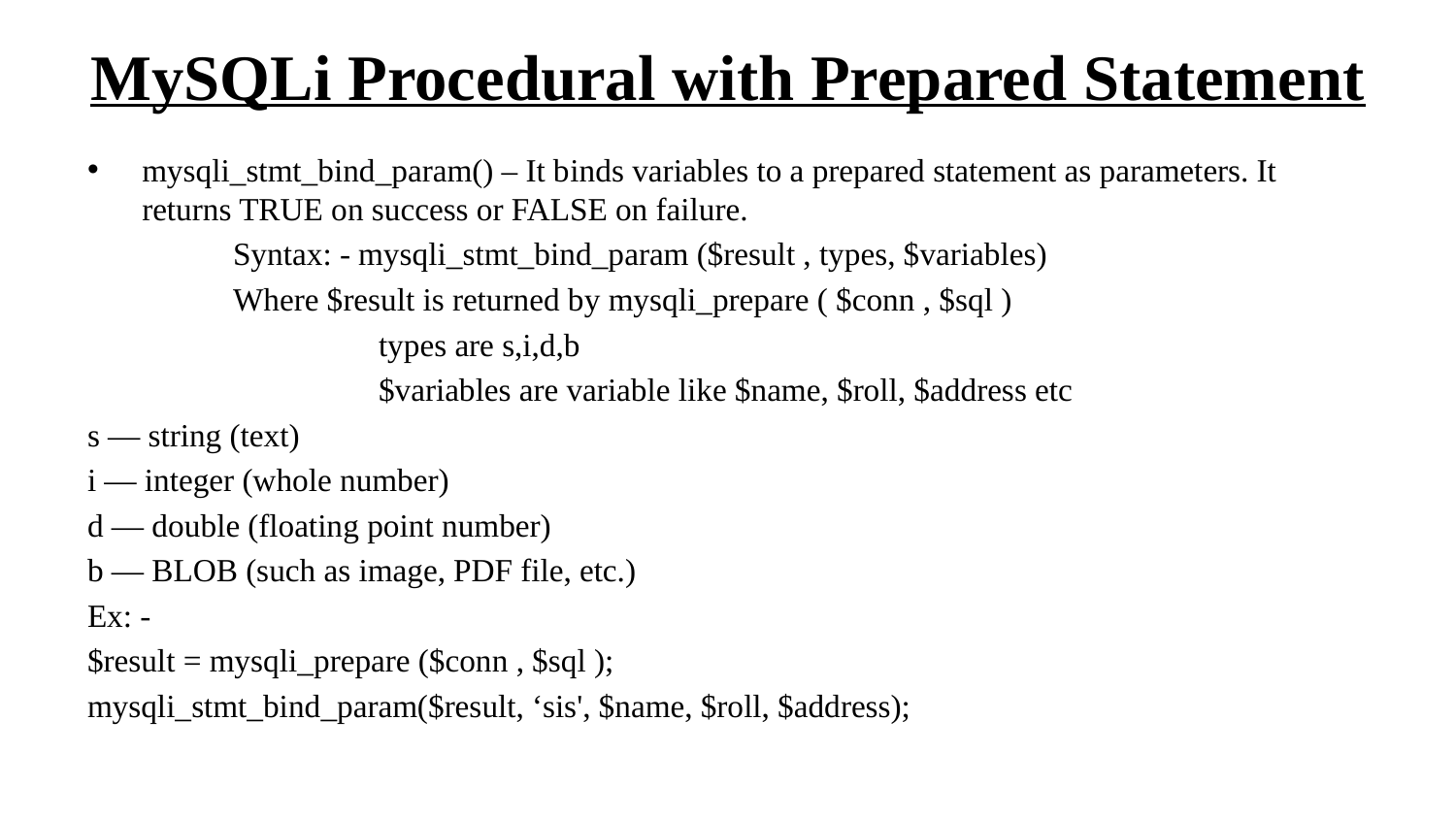

# MySQLi Procedural with Prepared Statement
mysqli_stmt_bind_param() – It binds variables to a prepared statement as parameters. It returns TRUE on success or FALSE on failure.
	Syntax: - mysqli_stmt_bind_param ($result , types, $variables)
	Where $result is returned by mysqli_prepare ( $conn , $sql )
		types are s,i,d,b
		$variables are variable like $name, $roll, $address etc
s — string (text)
i — integer (whole number)
d — double (floating point number)
b — BLOB (such as image, PDF file, etc.)
Ex: -
$result = mysqli_prepare ($conn , $sql );
mysqli_stmt_bind_param($result, ‘sis', $name, $roll, $address);